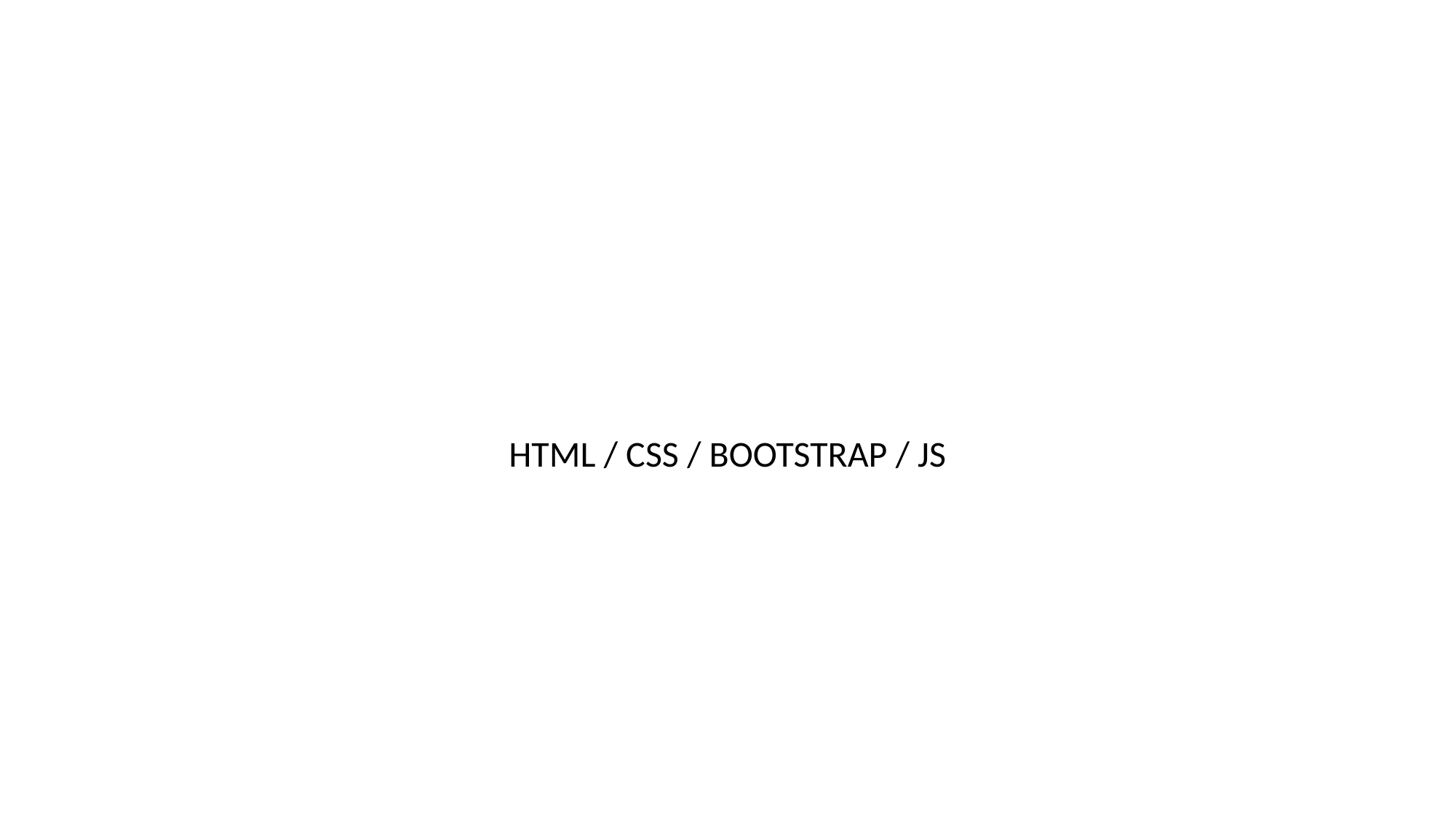

# 55 WEB TECHNOLOGIES
HTML / CSS / BOOTSTRAP / JS